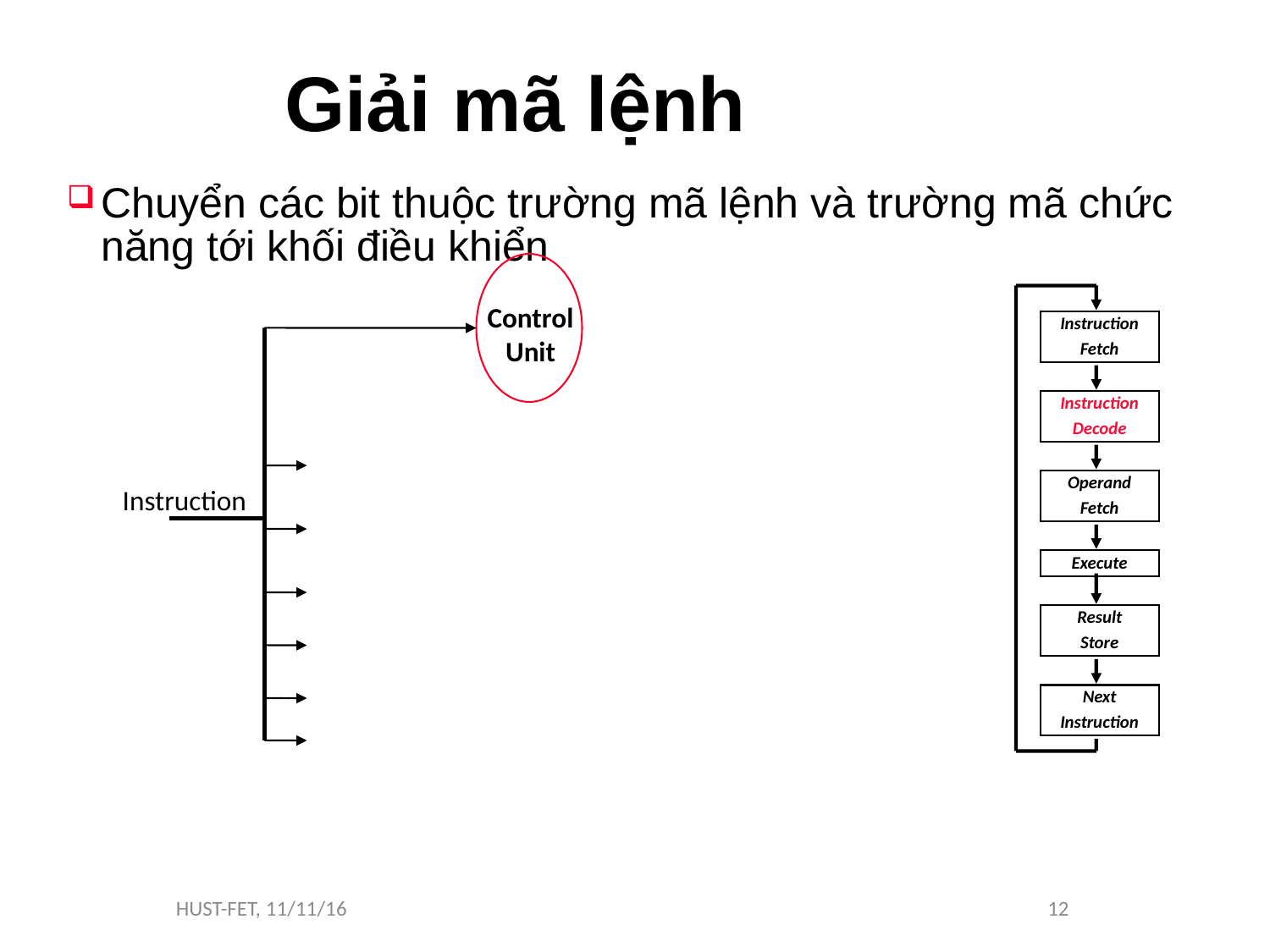

# Giải mã lệnh
Chuyển các bit thuộc trường mã lệnh và trường mã chức năng tới khối điều khiển

Instruction
Fetch

Instruction
Decode

Operand
Fetch

Execute

Result
Store

Next
Instruction

Control
Unit

Instruction

HUST-FET, 11/11/16
12